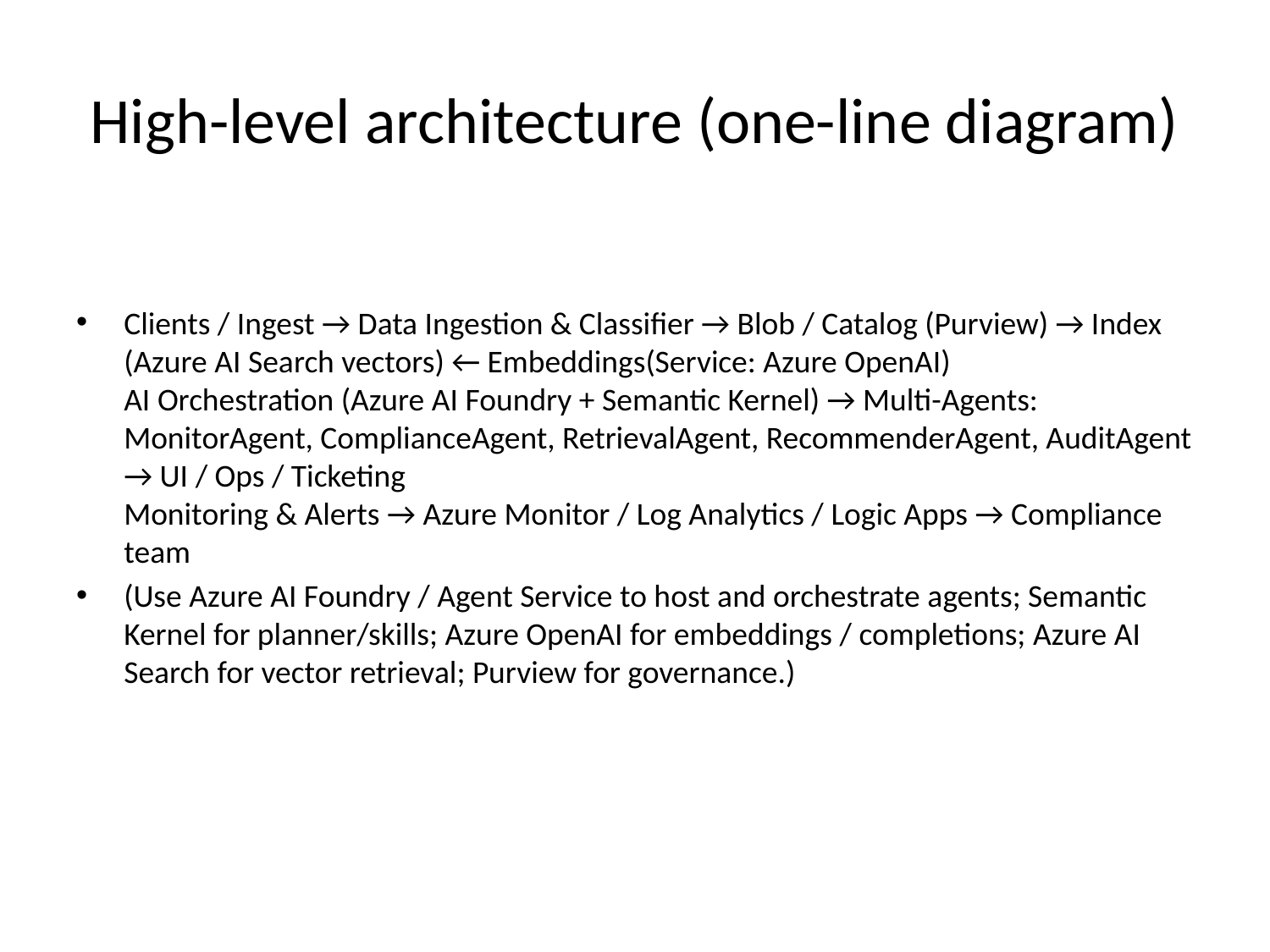

# High-level architecture (one-line diagram)

Clients / Ingest → Data Ingestion & Classifier → Blob / Catalog (Purview) → Index (Azure AI Search vectors) ← Embeddings(Service: Azure OpenAI)
AI Orchestration (Azure AI Foundry + Semantic Kernel) → Multi-Agents: MonitorAgent, ComplianceAgent, RetrievalAgent, RecommenderAgent, AuditAgent → UI / Ops / Ticketing
Monitoring & Alerts → Azure Monitor / Log Analytics / Logic Apps → Compliance team
(Use Azure AI Foundry / Agent Service to host and orchestrate agents; Semantic Kernel for planner/skills; Azure OpenAI for embeddings / completions; Azure AI Search for vector retrieval; Purview for governance.)